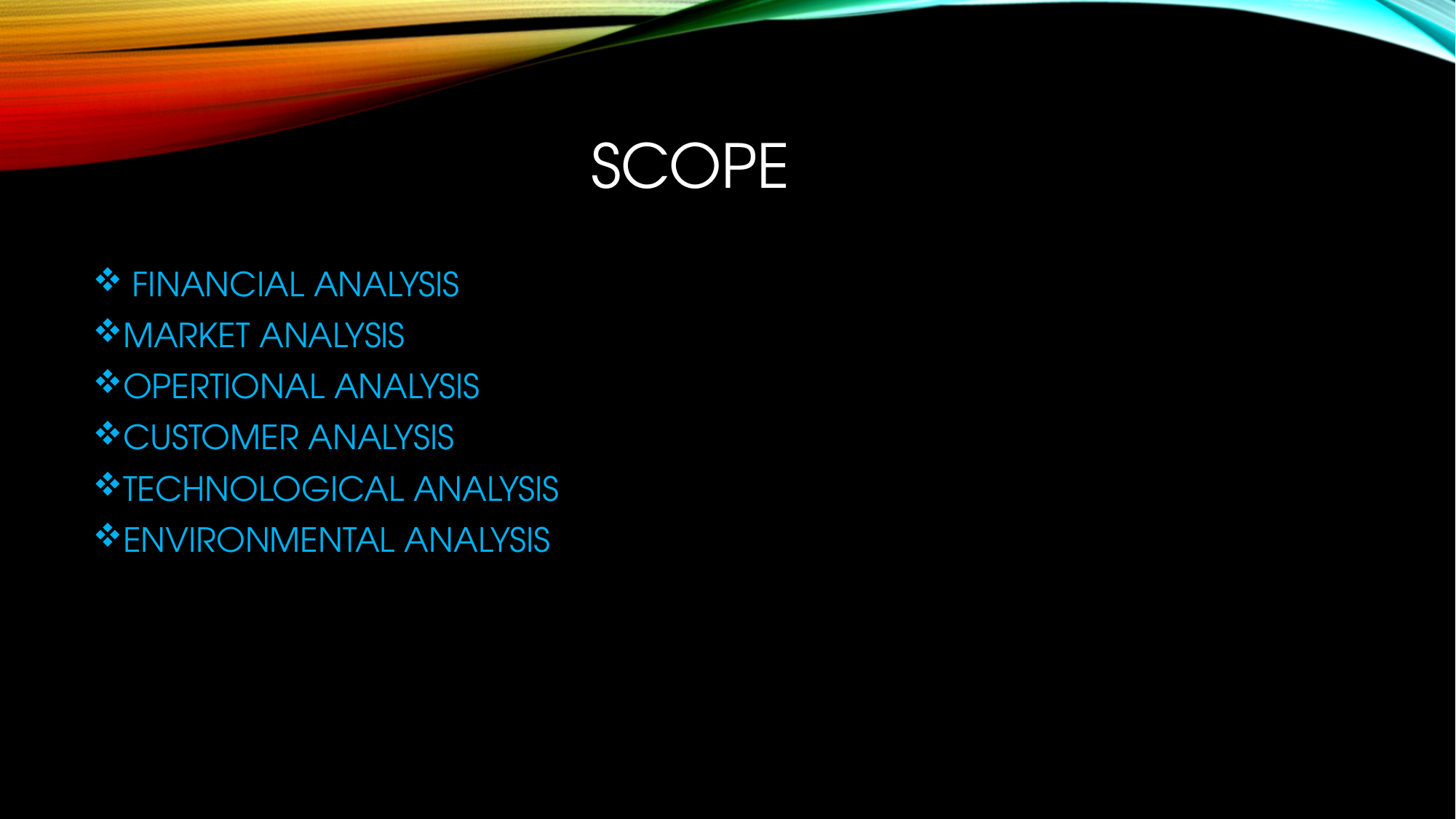

# scope
 FINANCIAL ANALYSIS
MARKET ANALYSIS
OPERTIONAL ANALYSIS
CUSTOMER ANALYSIS
TECHNOLOGICAL ANALYSIS
ENVIRONMENTAL ANALYSIS